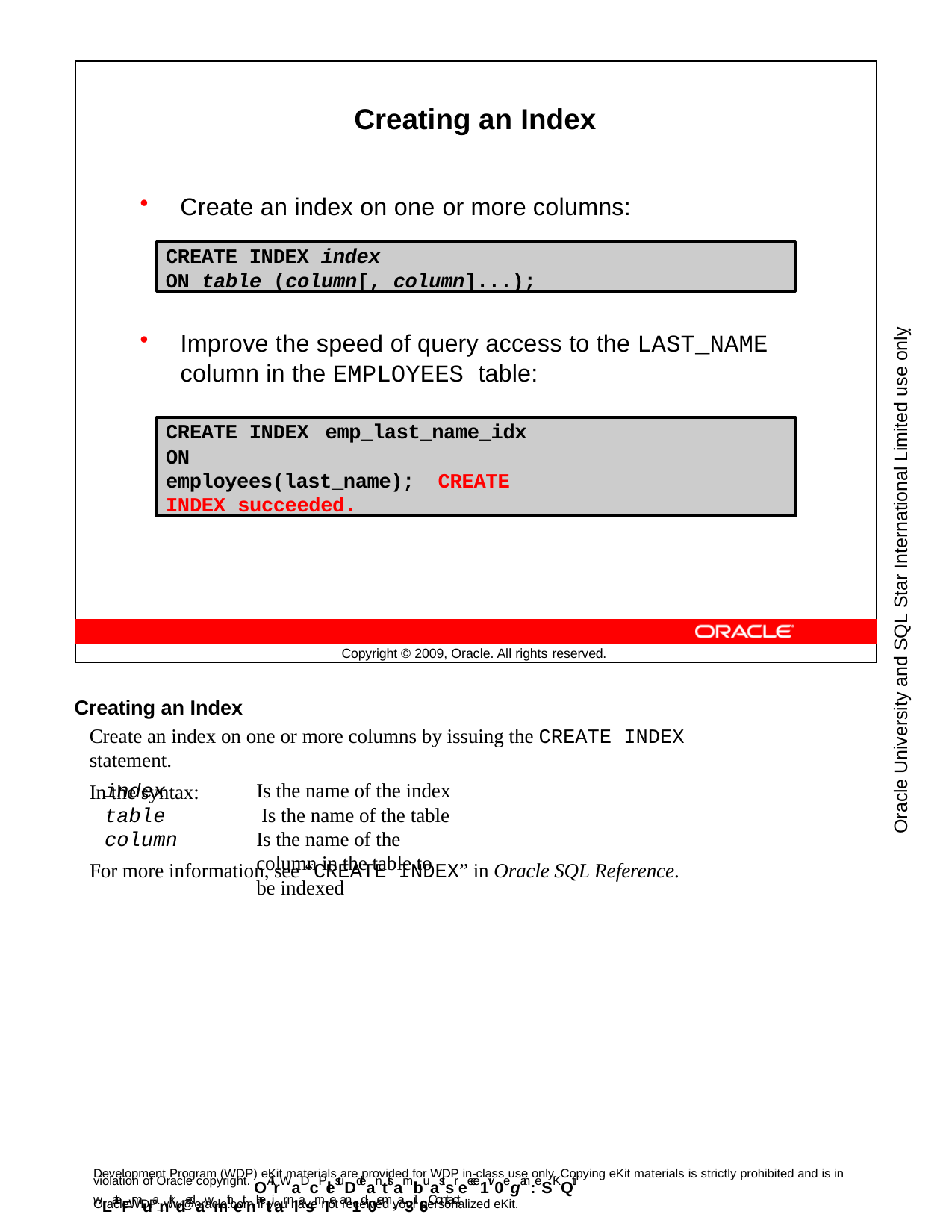

Creating an Index

Create an index on one or more columns:
CREATE INDEX index
ON table (column[, column]...);
Oracle University and SQL Star International Limited use onlyฺ
Improve the speed of query access to the LAST_NAME
column in the EMPLOYEES table:
CREATE INDEX emp_last_name_idx
ON	employees(last_name);  CREATE INDEX succeeded.
Copyright © 2009, Oracle. All rights reserved.
Creating an Index
Create an index on one or more columns by issuing the CREATE INDEX statement.
In the syntax:
index  table  column
Is the name of the index  Is the name of the table
Is the name of the column in the table to be indexed
For more information, see “CREATE INDEX” in Oracle SQL Reference.
Development Program (WDP) eKit materials are provided for WDP in-class use only. Copying eKit materials is strictly prohibited and is in
violation of Oracle copyright. OAllrWaDcPlestuDdeanttsambuastsreece1iv0egan: eSKQit wLateFrmuanrkdedawmithetnhetiar nlasmIe an1d0em-a3il.6Contact
OracleWDP_ww@oracle.com if you have not received your personalized eKit.